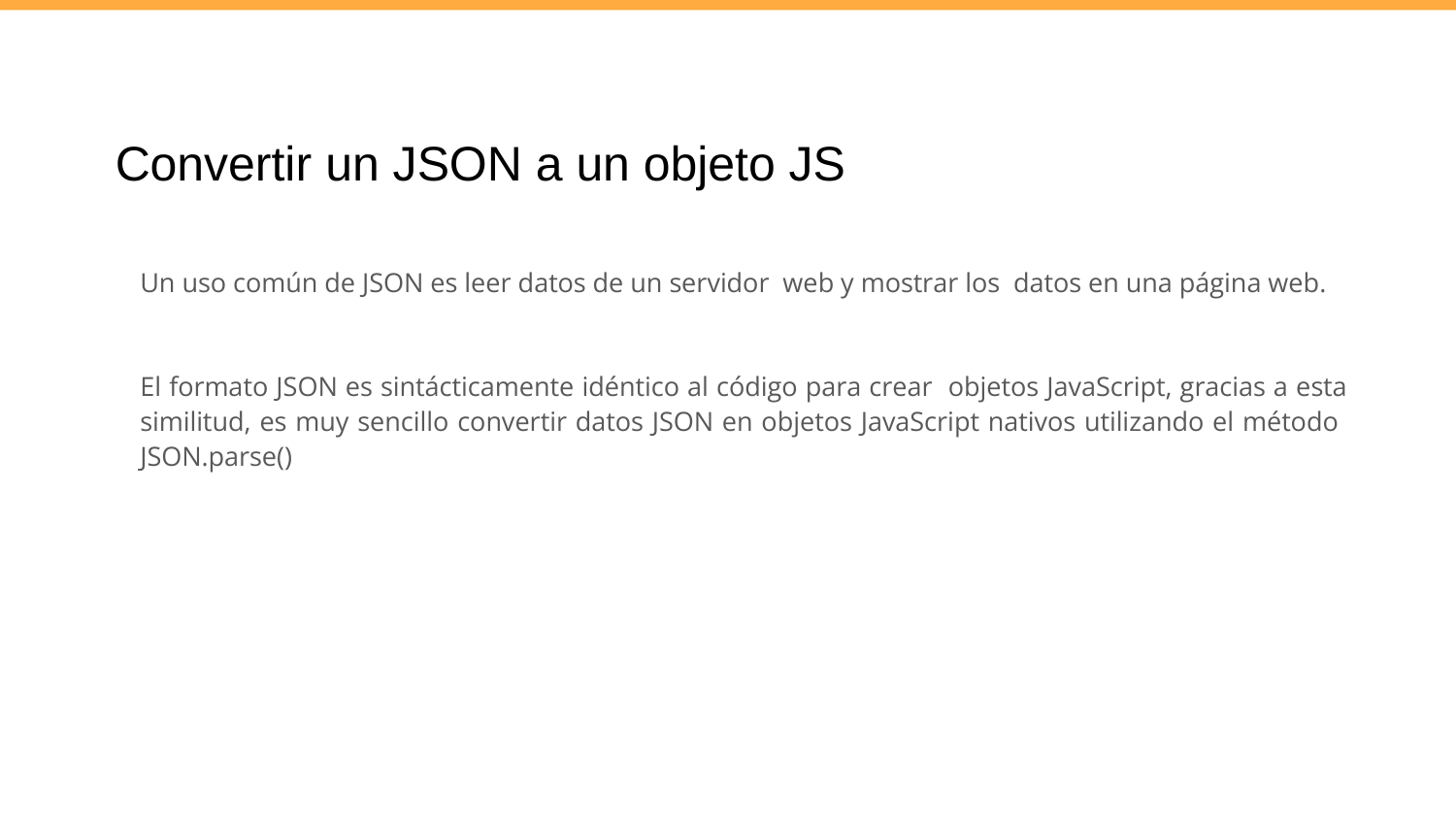

# Convertir un JSON a un objeto JS
Un uso común de JSON es leer datos de un servidor  web y mostrar los  datos en una página web.

El formato JSON es sintácticamente idéntico al código para crear  objetos JavaScript, gracias a esta similitud, es muy sencillo convertir datos JSON en objetos JavaScript nativos utilizando el método  JSON.parse()